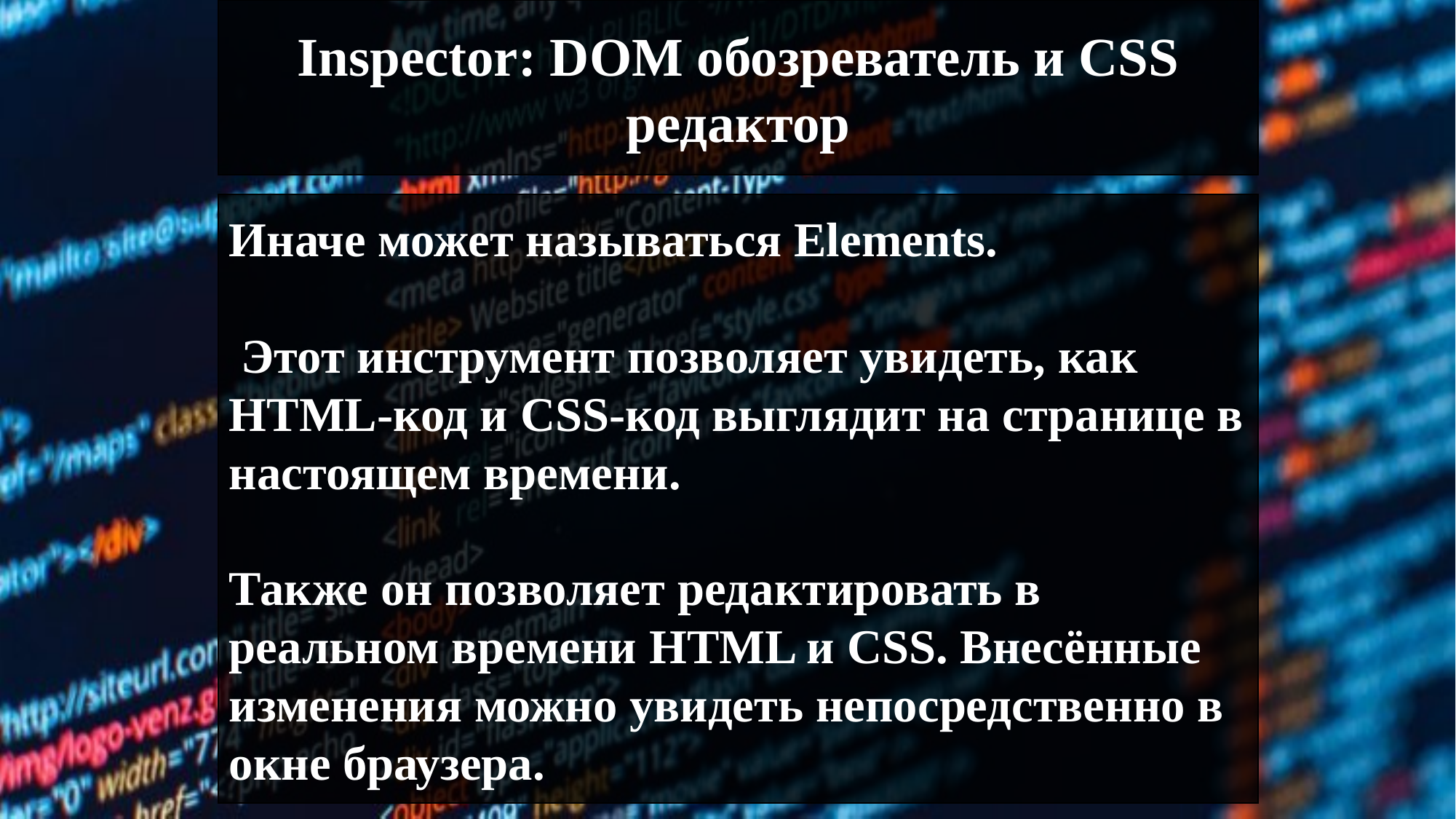

Inspector: DOM обозреватель и CSS редактор
Иначе может называться Elements.

 Этот инструмент позволяет увидеть, как HTML-код и CSS-код выглядит на странице в настоящем времени.

Также он позволяет редактировать в реальном времени HTML и CSS. Внесённые изменения можно увидеть непосредственно в окне браузера.